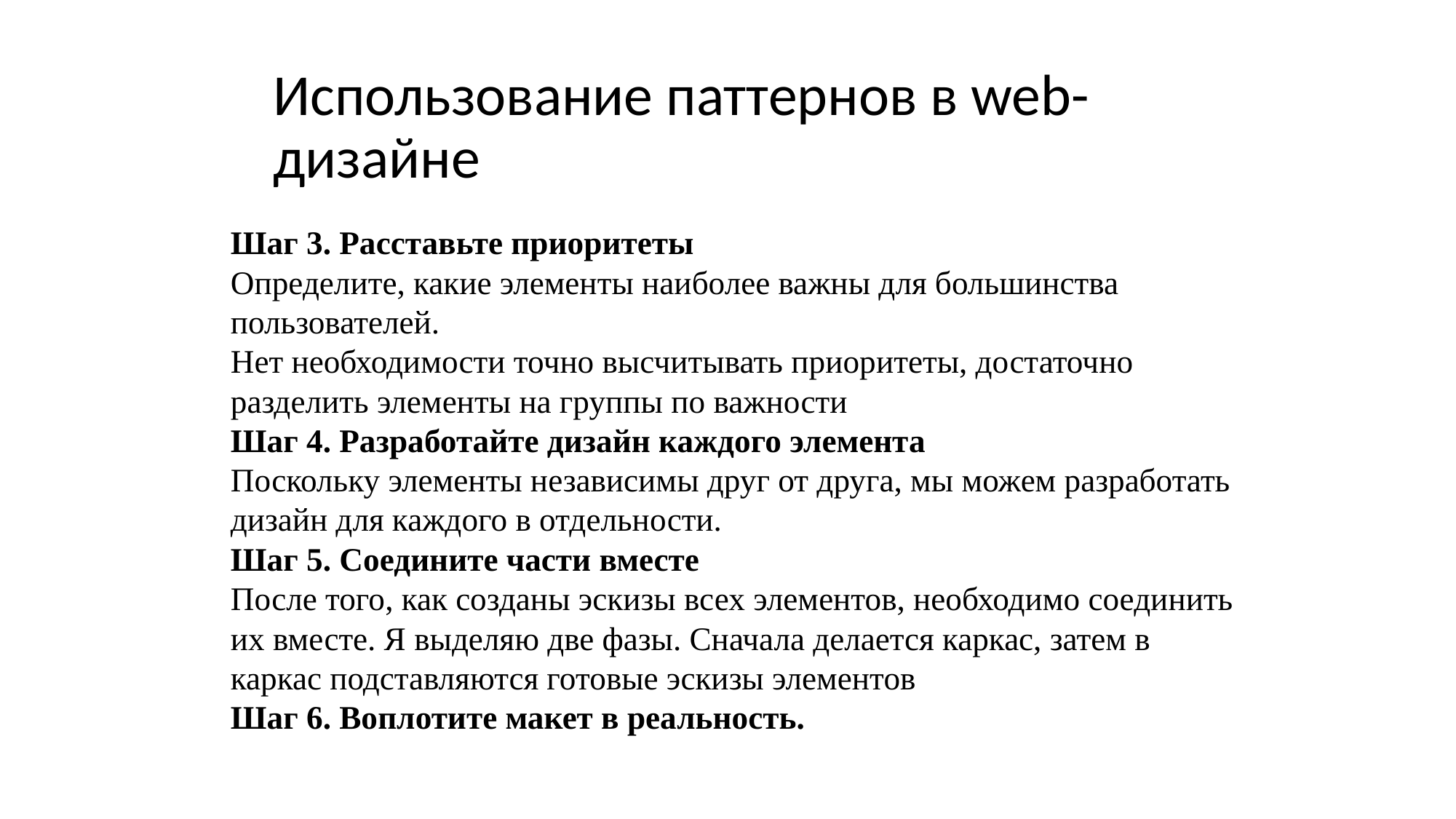

# Использование паттернов в web-дизайне
Шаг 3. Расставьте приоритеты
Определите, какие элементы наиболее важны для большинства пользователей.
Нет необходимости точно высчитывать приоритеты, достаточно разделить элементы на группы по важности
Шаг 4. Разработайте дизайн каждого элемента
Поскольку элементы независимы друг от друга, мы можем разработать дизайн для каждого в отдельности.
Шаг 5. Соедините части вместе
После того, как созданы эскизы всех элементов, необходимо соединить их вместе. Я выделяю две фазы. Сначала делается каркас, затем в каркас подставляются готовые эскизы элементов
Шаг 6. Воплотите макет в реальность.